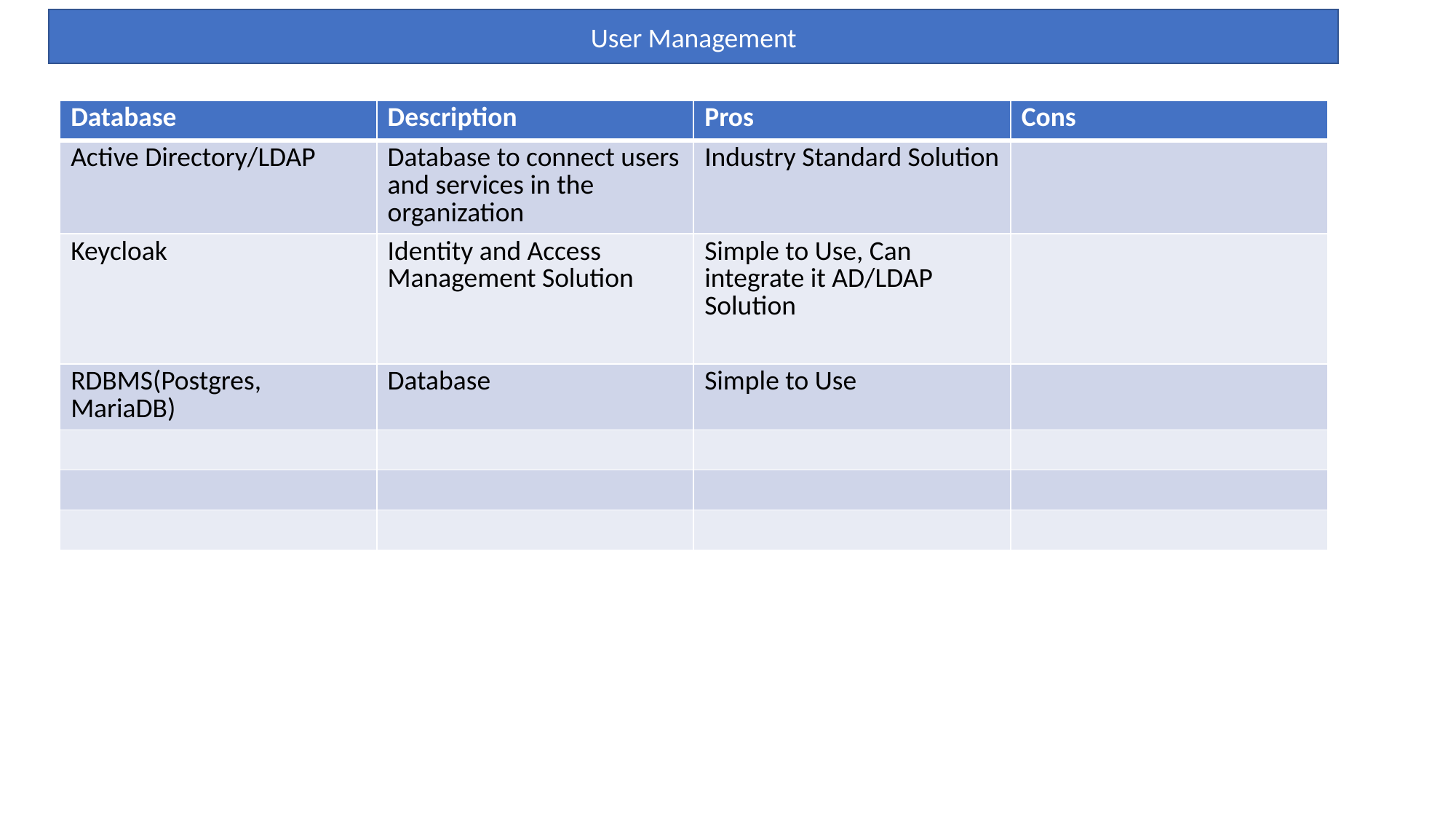

User Management
| Database | Description | Pros | Cons |
| --- | --- | --- | --- |
| Active Directory/LDAP | Database to connect users and services in the organization | Industry Standard Solution |  |
| Keycloak | Identity and Access Management Solution | Simple to Use, Can integrate it AD/LDAP Solution |  |
| RDBMS(Postgres, MariaDB) | Database | Simple to Use |  |
|  |  |  |  |
|  |  |  |  |
|  |  |  |  |